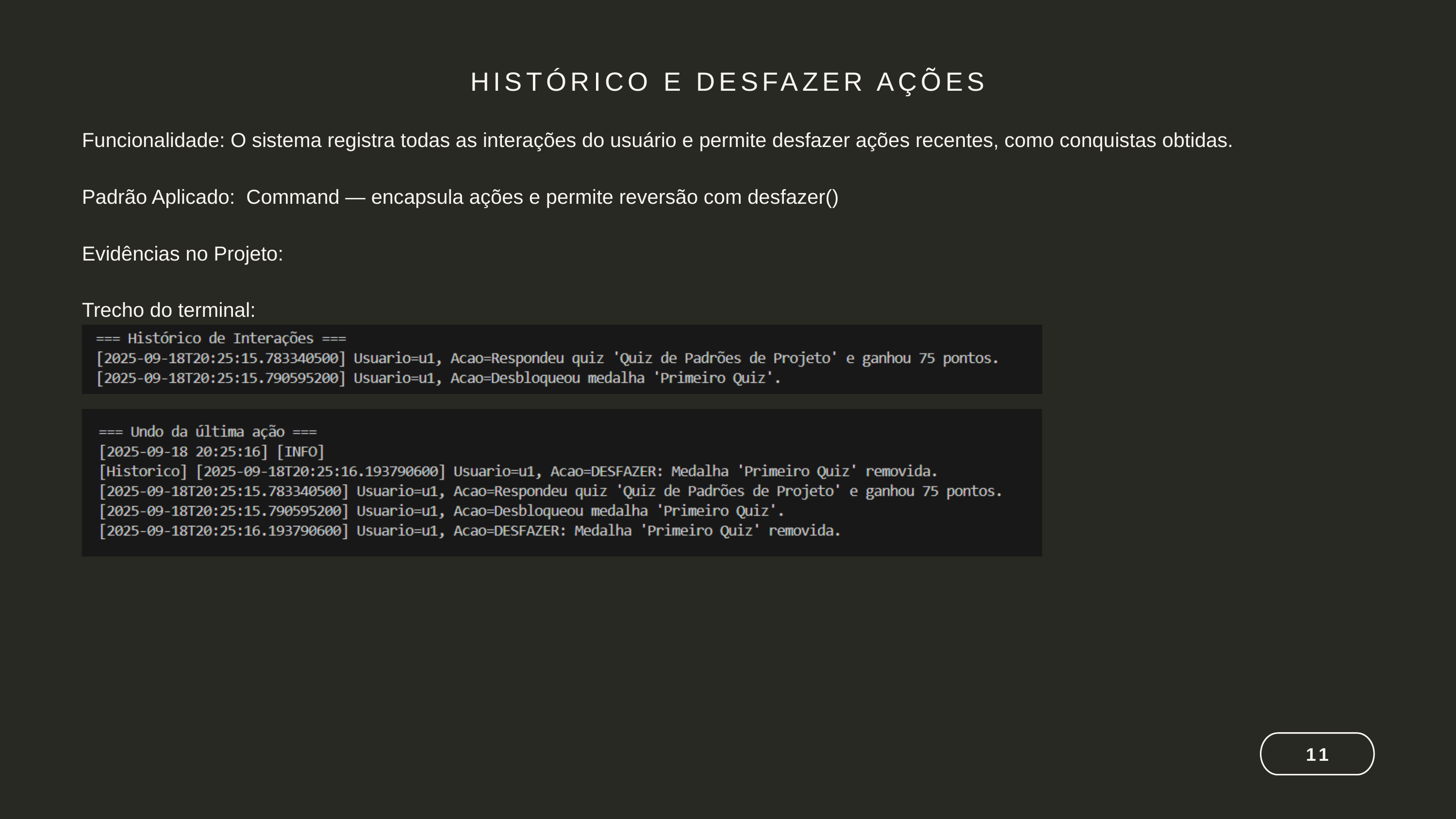

HISTÓRICO E DESFAZER AÇÕES
Funcionalidade: O sistema registra todas as interações do usuário e permite desfazer ações recentes, como conquistas obtidas.

Padrão Aplicado:  Command — encapsula ações e permite reversão com desfazer()

Evidências no Projeto:

Trecho do terminal:

11